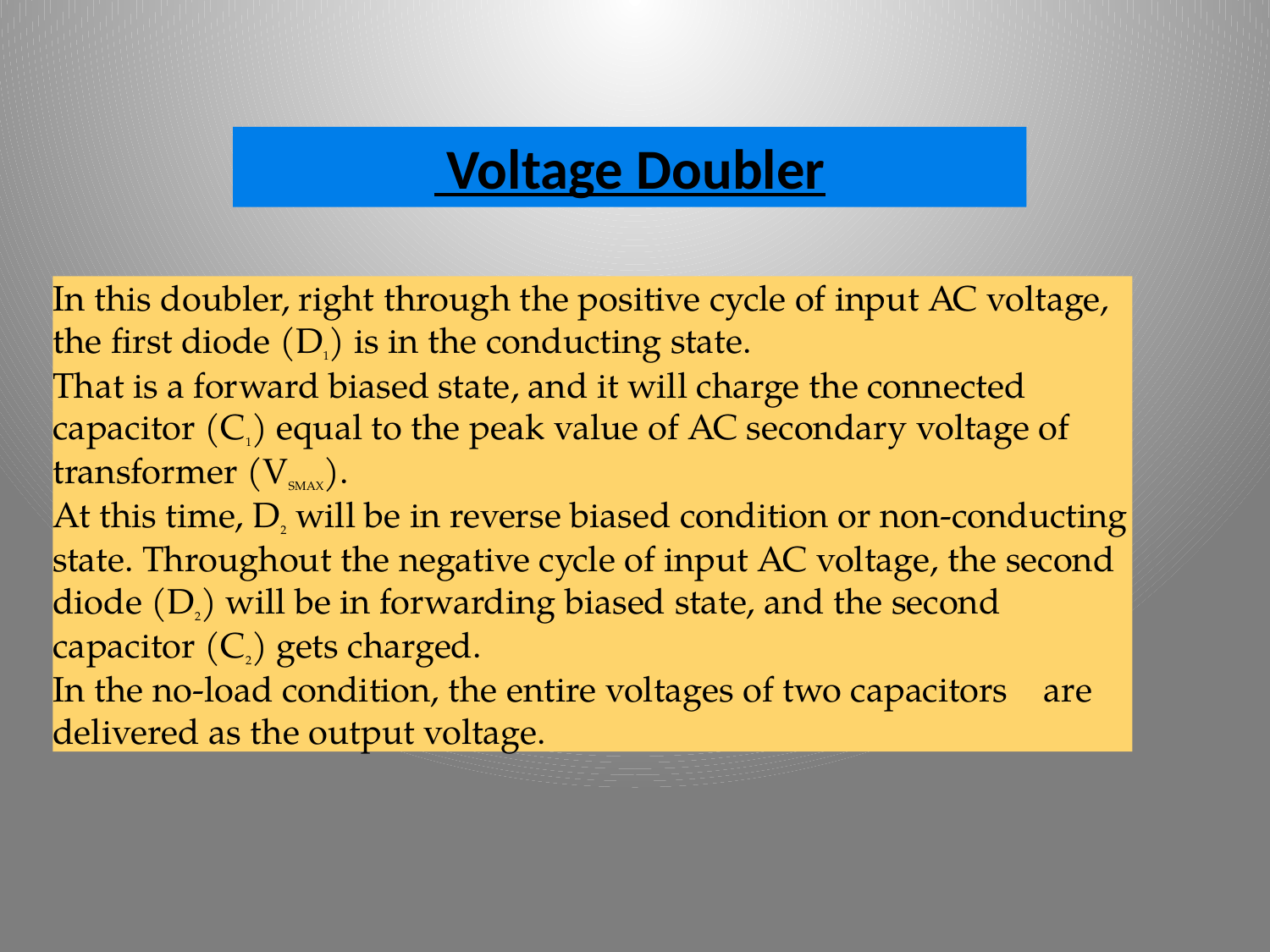

Voltage Doubler
In this doubler, right through the positive cycle of input AC voltage, the first diode (D1) is in the conducting state.
That is a forward biased state, and it will charge the connected capacitor (C1) equal to the peak value of AC secondary voltage of transformer (VSMAX).
At this time, D2 will be in reverse biased condition or non-conducting state. Throughout the negative cycle of input AC voltage, the second diode (D2) will be in forwarding biased state, and the second capacitor (C2) gets charged.
In the no-load condition, the entire voltages of two capacitors    are delivered as the output voltage.